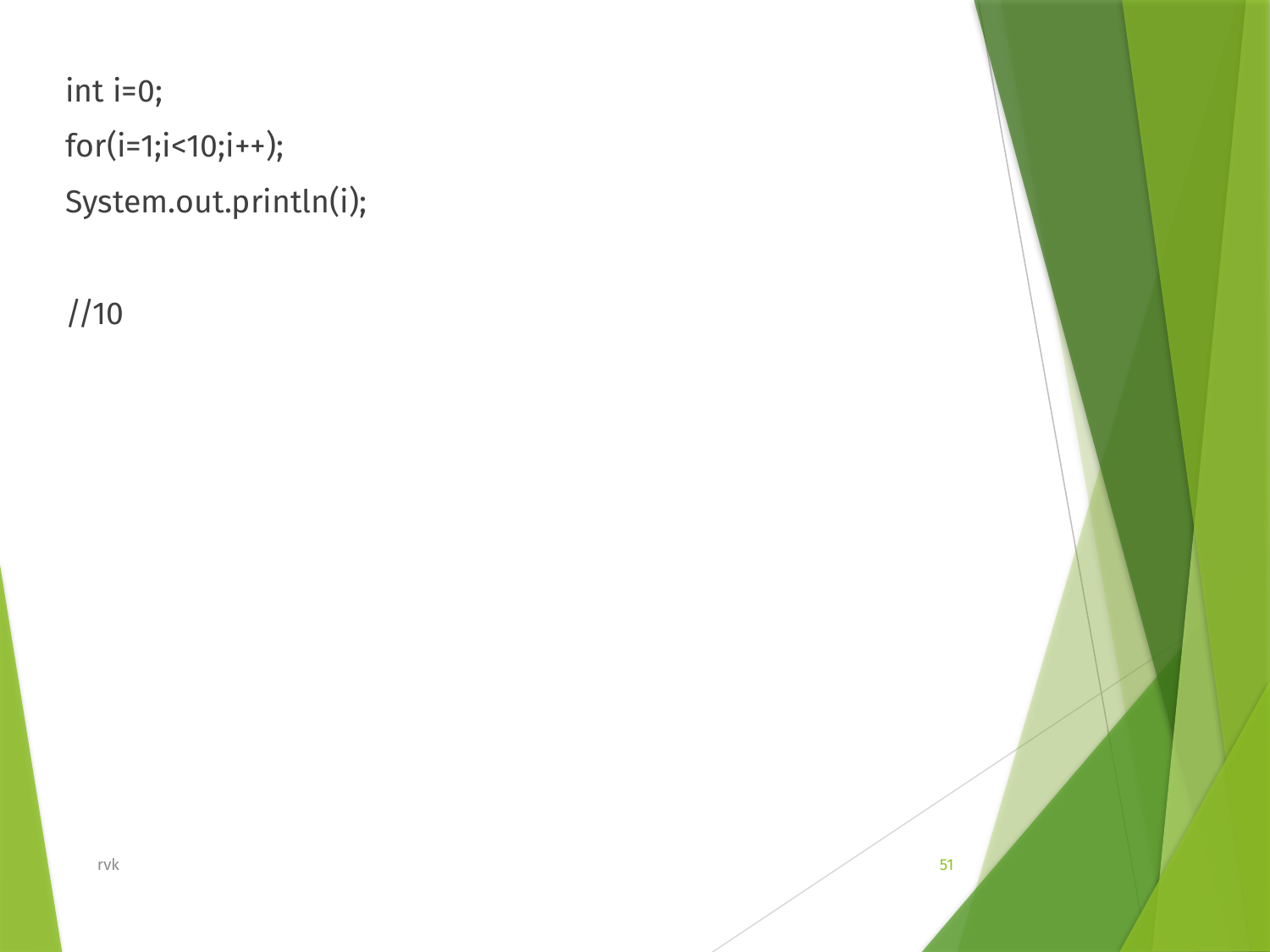

int i=0;
for(i=1;i<10;i++);
System.out.println(i);

//10

rvk
51